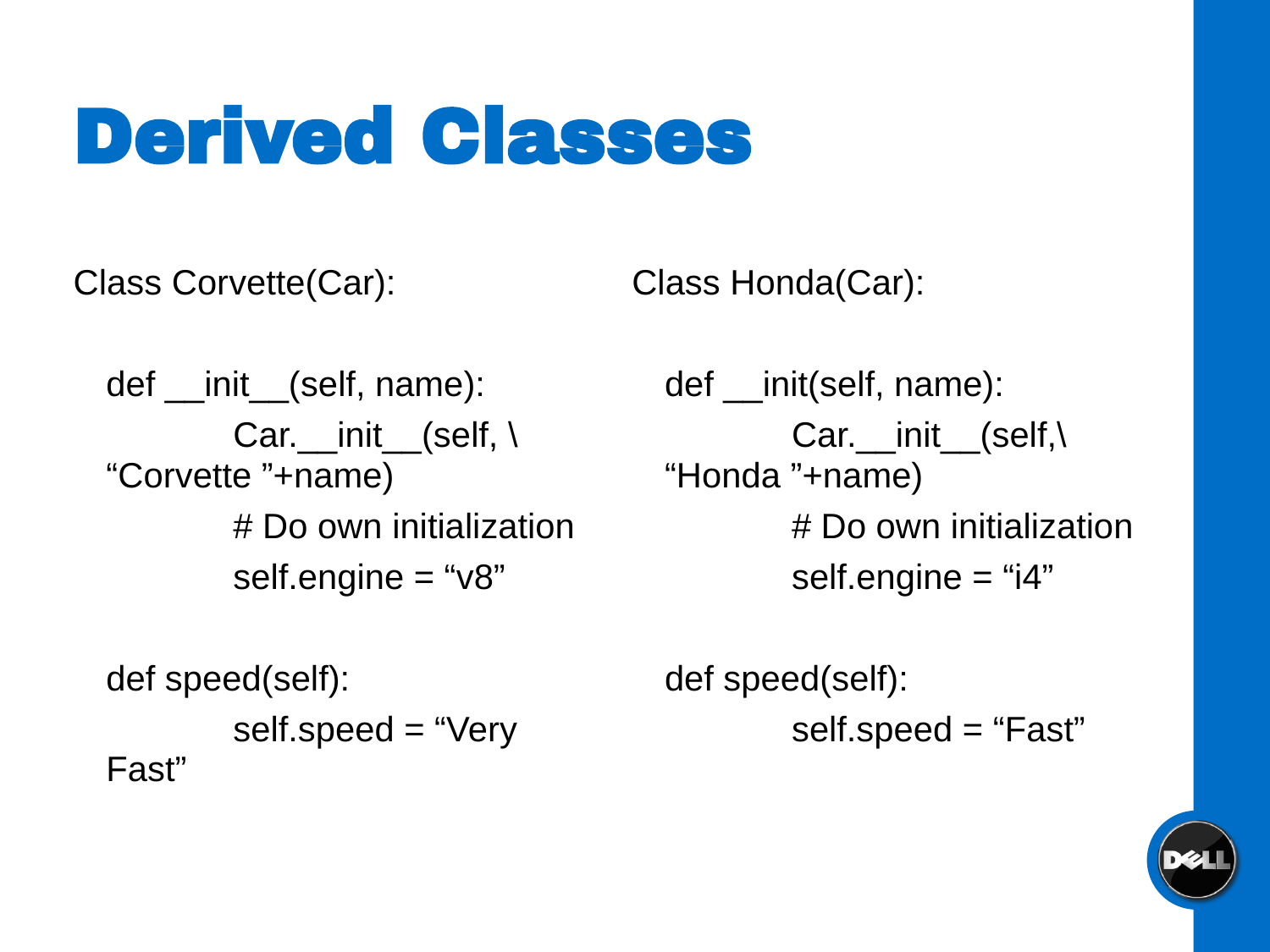

# Derived Classes
Class Corvette(Car):

	def __init__(self, name):
		Car.__init__(self, \ “Corvette ”+name)
		# Do own initialization
		self.engine = “v8”

	def speed(self):
		self.speed = “Very Fast”
Class Honda(Car):

	def __init(self, name):
		Car.__init__(self,\ “Honda ”+name)
		# Do own initialization
		self.engine = “i4”

	def speed(self):
		self.speed = “Fast”